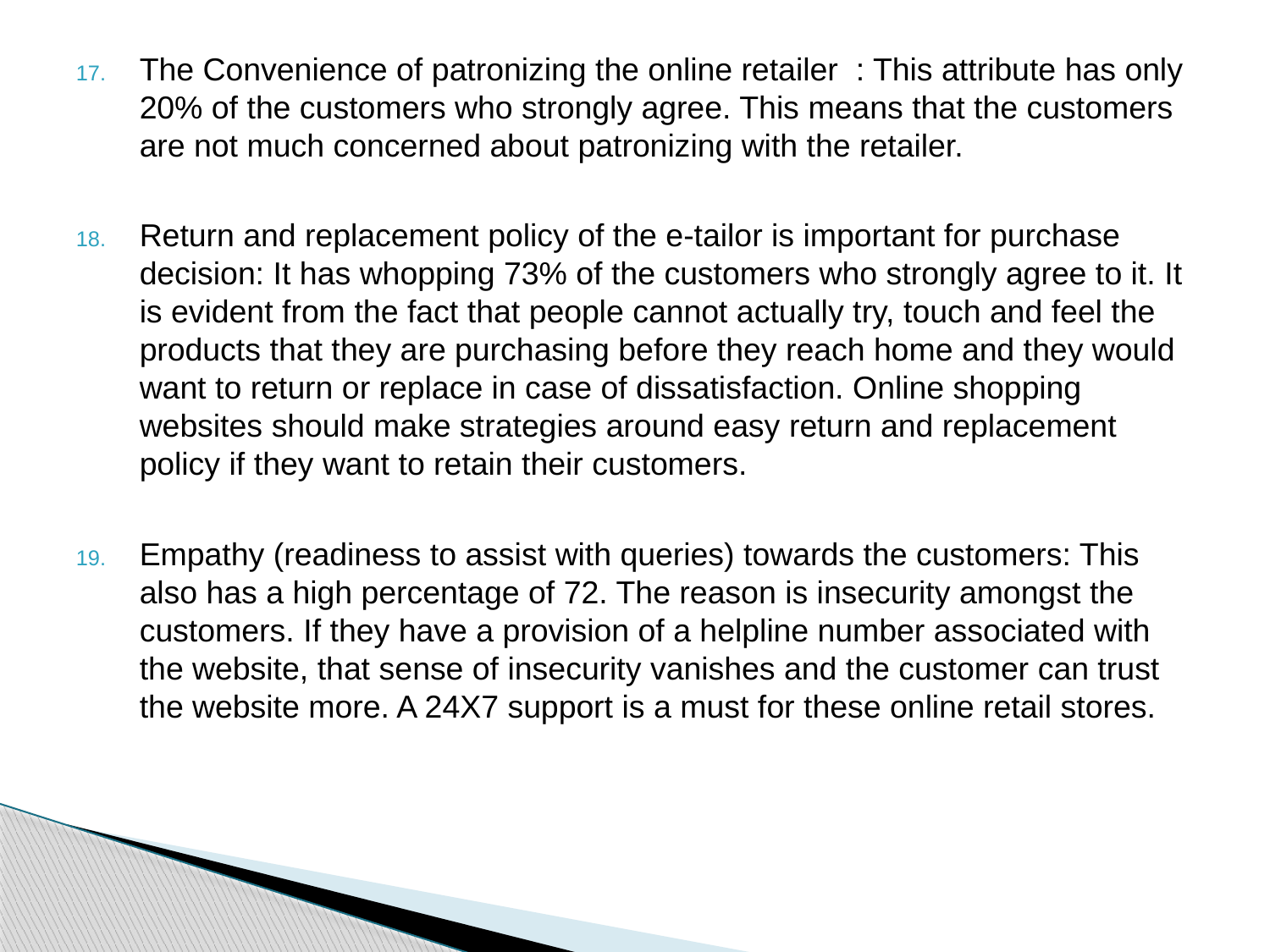

The Convenience of patronizing the online retailer  : This attribute has only 20% of the customers who strongly agree. This means that the customers are not much concerned about patronizing with the retailer.

Return and replacement policy of the e-tailor is important for purchase decision: It has whopping 73% of the customers who strongly agree to it. It is evident from the fact that people cannot actually try, touch and feel the products that they are purchasing before they reach home and they would want to return or replace in case of dissatisfaction. Online shopping websites should make strategies around easy return and replacement policy if they want to retain their customers.

Empathy (readiness to assist with queries) towards the customers: This also has a high percentage of 72. The reason is insecurity amongst the customers. If they have a provision of a helpline number associated with the website, that sense of insecurity vanishes and the customer can trust the website more. A 24X7 support is a must for these online retail stores.